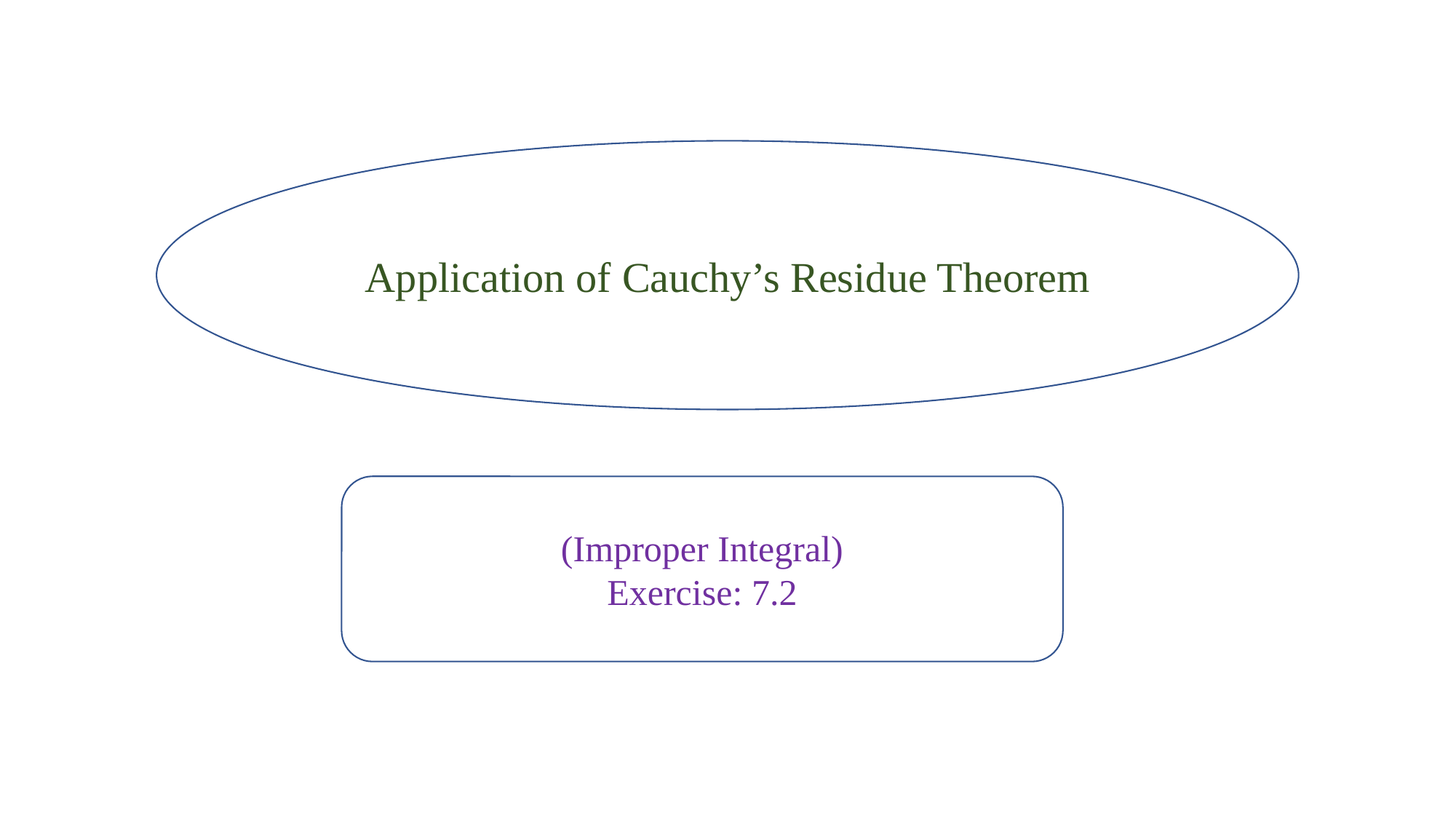

Application of Cauchy’s Residue Theorem
(Improper Integral)
Exercise: 7.2